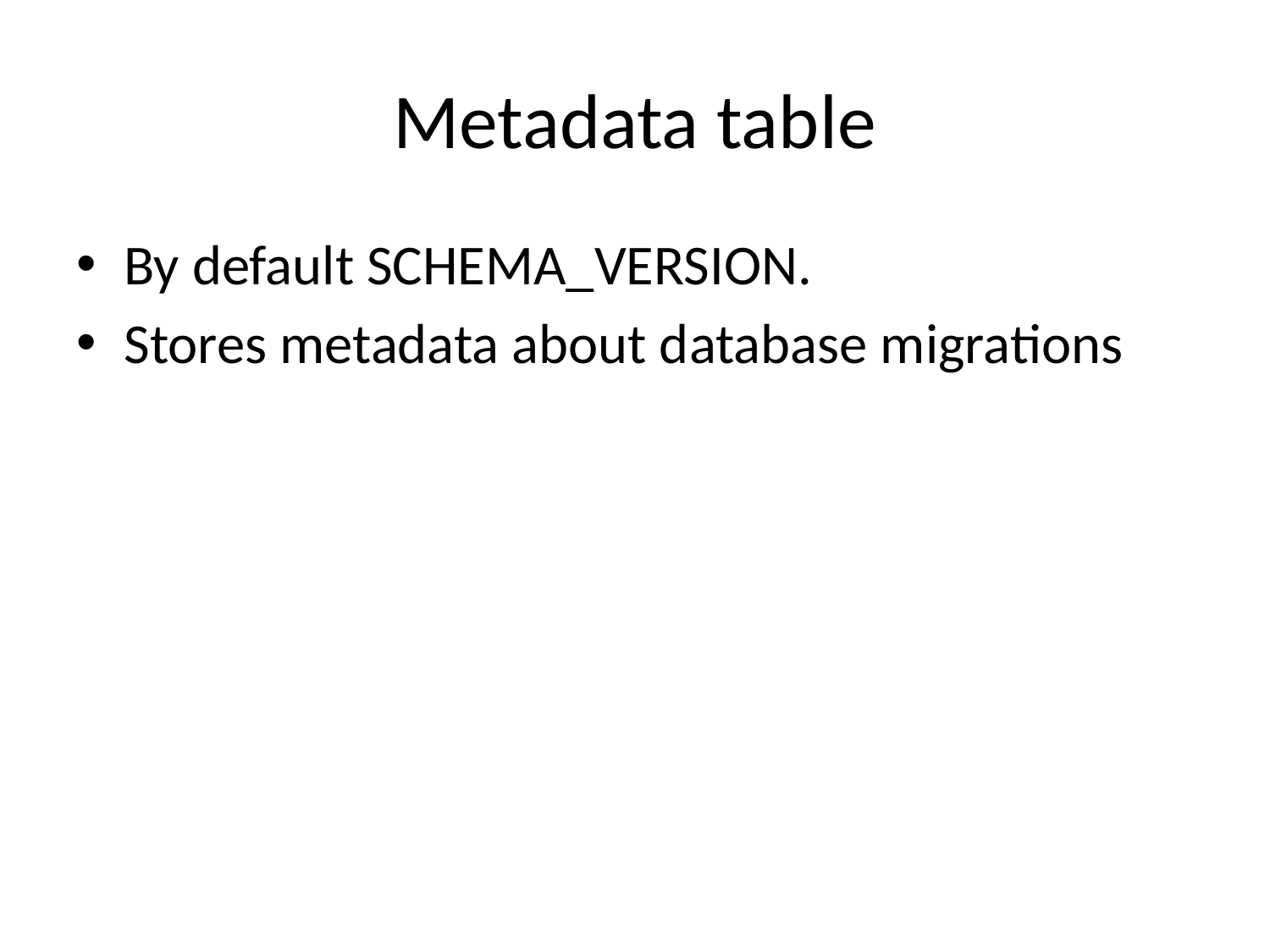

# Metadata table
By default SCHEMA_VERSION.
Stores metadata about database migrations